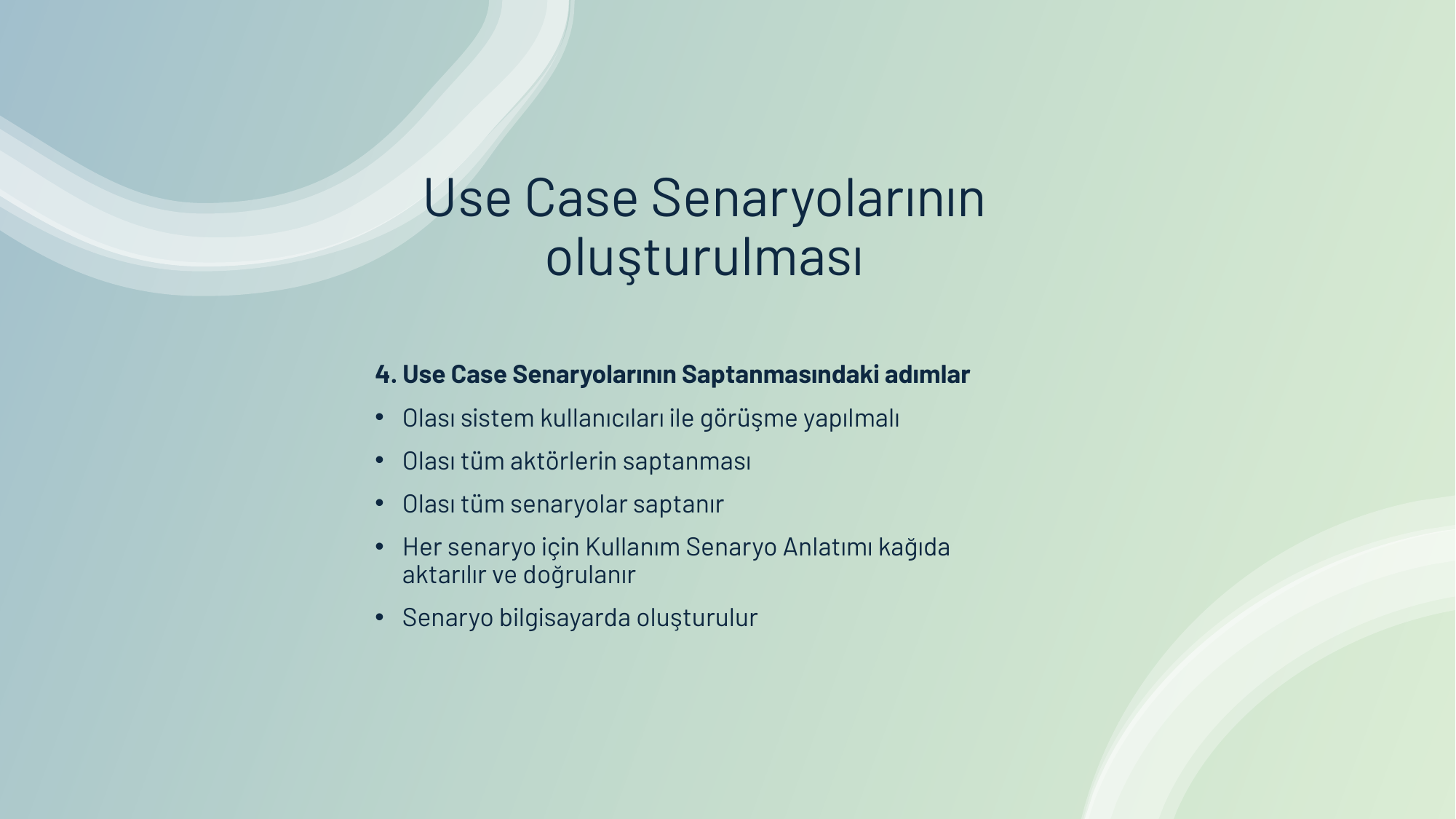

# Use Case Senaryolarının oluşturulması
4. Use Case Senaryolarının Saptanmasındaki adımlar
Olası sistem kullanıcıları ile görüşme yapılmalı
Olası tüm aktörlerin saptanması
Olası tüm senaryolar saptanır
Her senaryo için Kullanım Senaryo Anlatımı kağıda aktarılır ve doğrulanır
Senaryo bilgisayarda oluşturulur